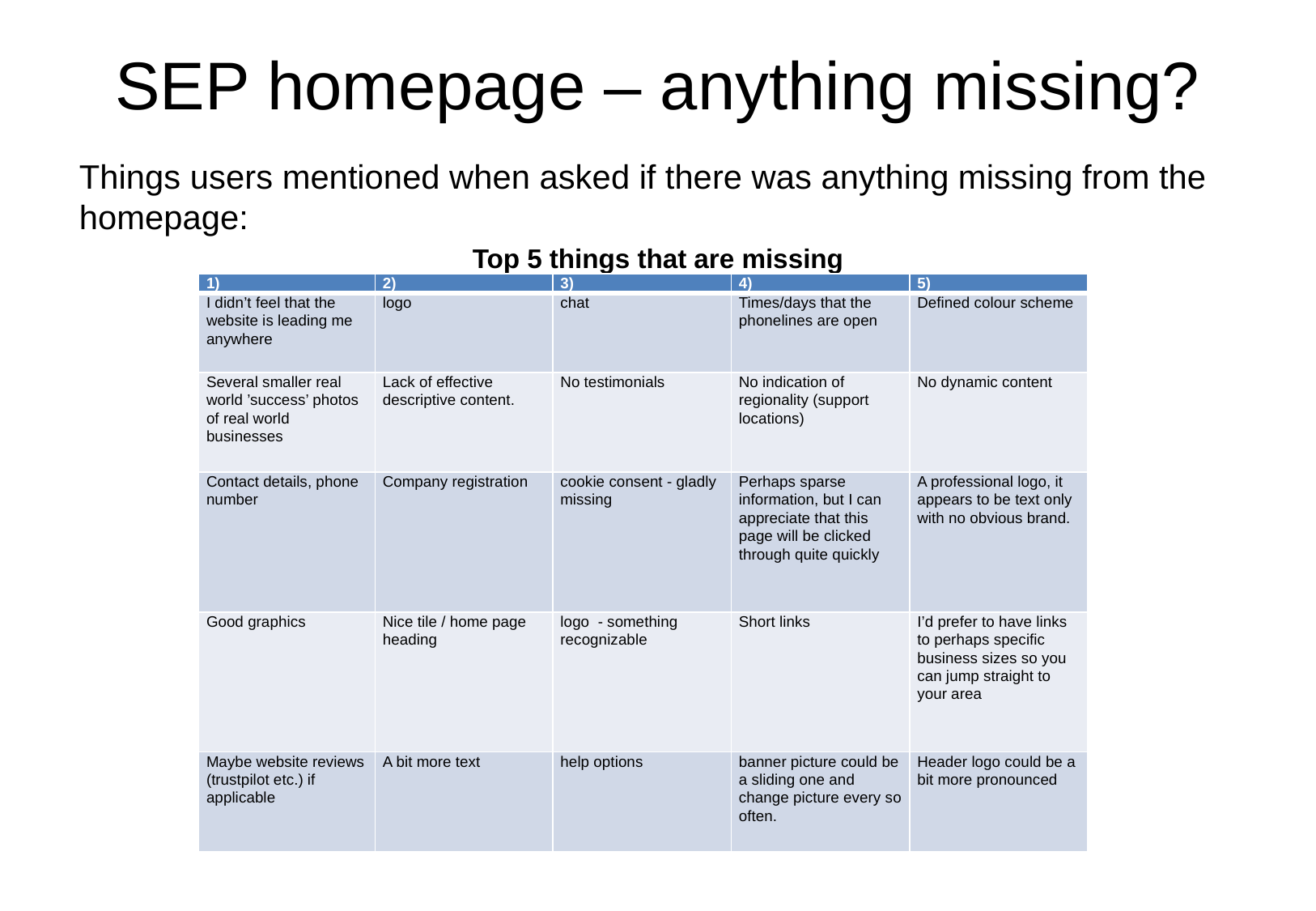

# SEP homepage – anything missing?
Things users mentioned when asked if there was anything missing from the homepage:
Top 5 things that are missing

| 1) | 2) | 3) | 4) | 5) |
| --- | --- | --- | --- | --- |
| I didn’t feel that the website is leading me anywhere | logo | chat | Times/days that the phonelines are open | Defined colour scheme |
| Several smaller real world ’success’ photos of real world businesses | Lack of effective descriptive content. | No testimonials | No indication of regionality (support locations) | No dynamic content |
| Contact details, phone number | Company registration | cookie consent - gladly missing | Perhaps sparse information, but I can appreciate that this page will be clicked through quite quickly | A professional logo, it appears to be text only with no obvious brand. |
| Good graphics | Nice tile / home page heading | logo - something recognizable | Short links | I’d prefer to have links to perhaps specific business sizes so you can jump straight to your area |
| Maybe website reviews (trustpilot etc.) if applicable | A bit more text | help options | banner picture could be a sliding one and change picture every so often. | Header logo could be a bit more pronounced |